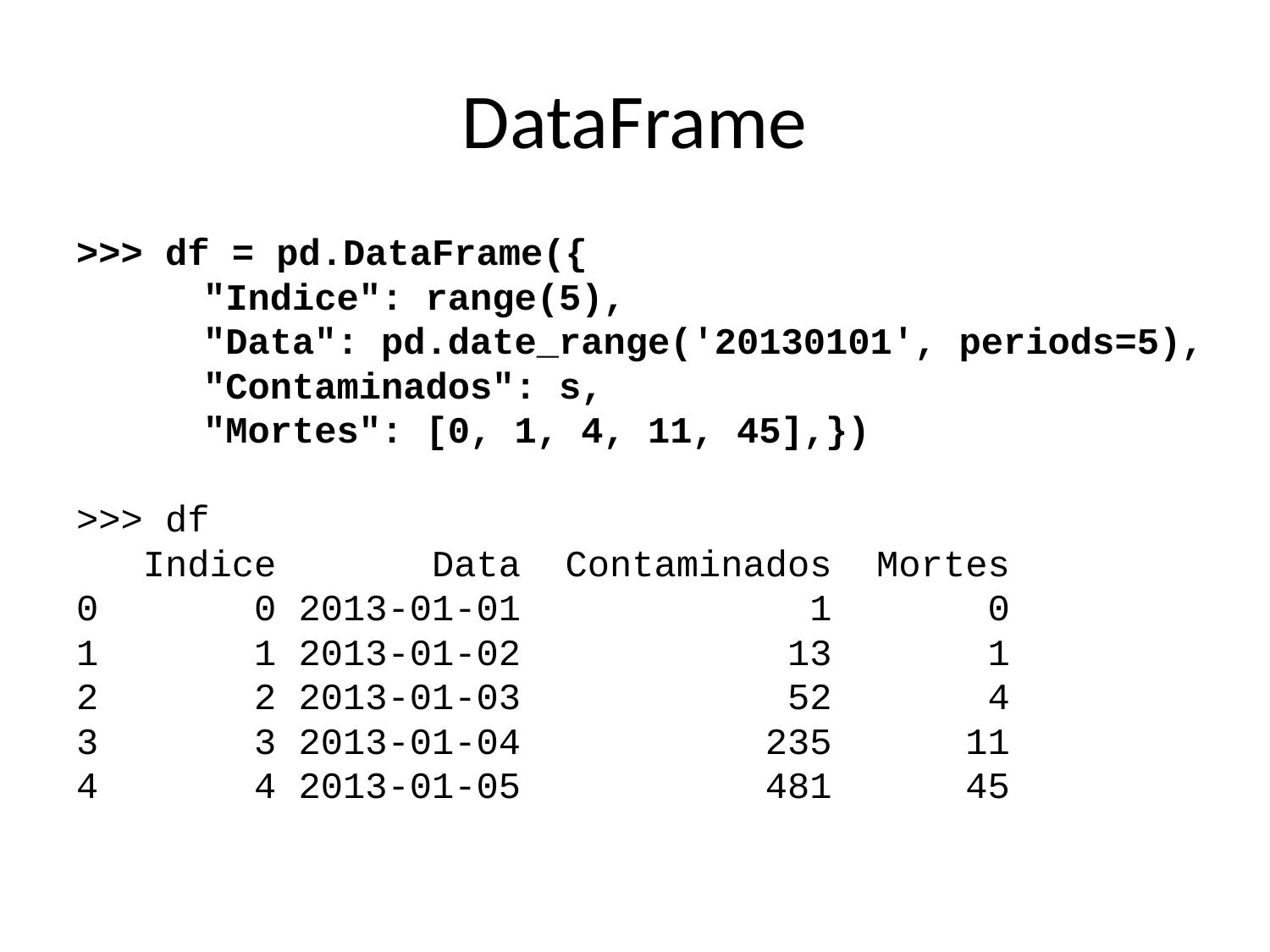

# DataFrame
>>> df = pd.DataFrame({
	"Indice": range(5),
	"Data": pd.date_range('20130101', periods=5),
	"Contaminados": s,
	"Mortes": [0, 1, 4, 11, 45],})

>>> df
   Indice       Data  Contaminados  Mortes
0       0 2013-01-01             1       0
1       1 2013-01-02            13       1
2       2 2013-01-03            52       4
3       3 2013-01-04           235      11
4       4 2013-01-05           481      45